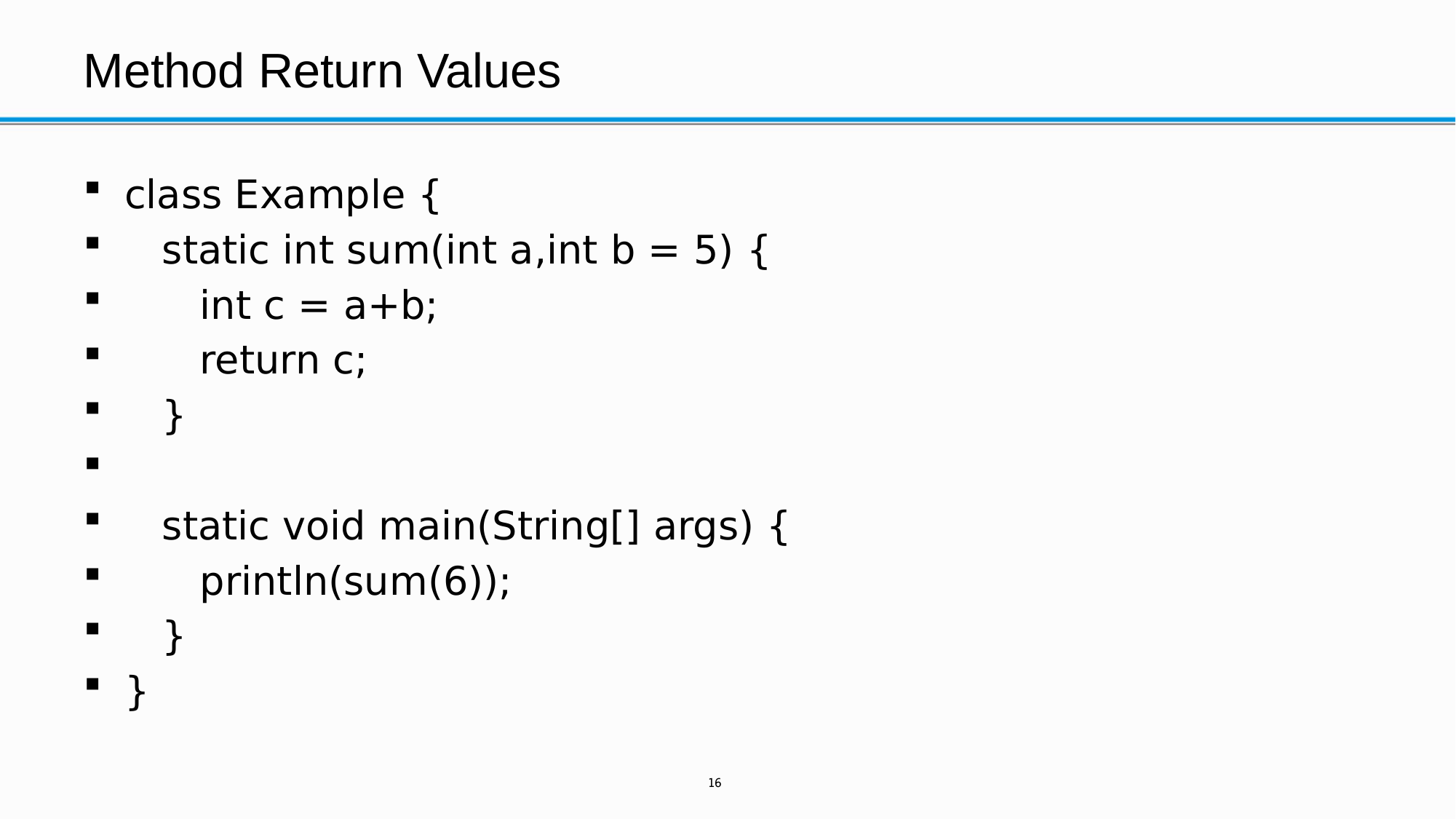

# Method Return Values
class Example {
   static int sum(int a,int b = 5) {
      int c = a+b;
      return c;
   }

   static void main(String[] args) {
      println(sum(6));
   }
}